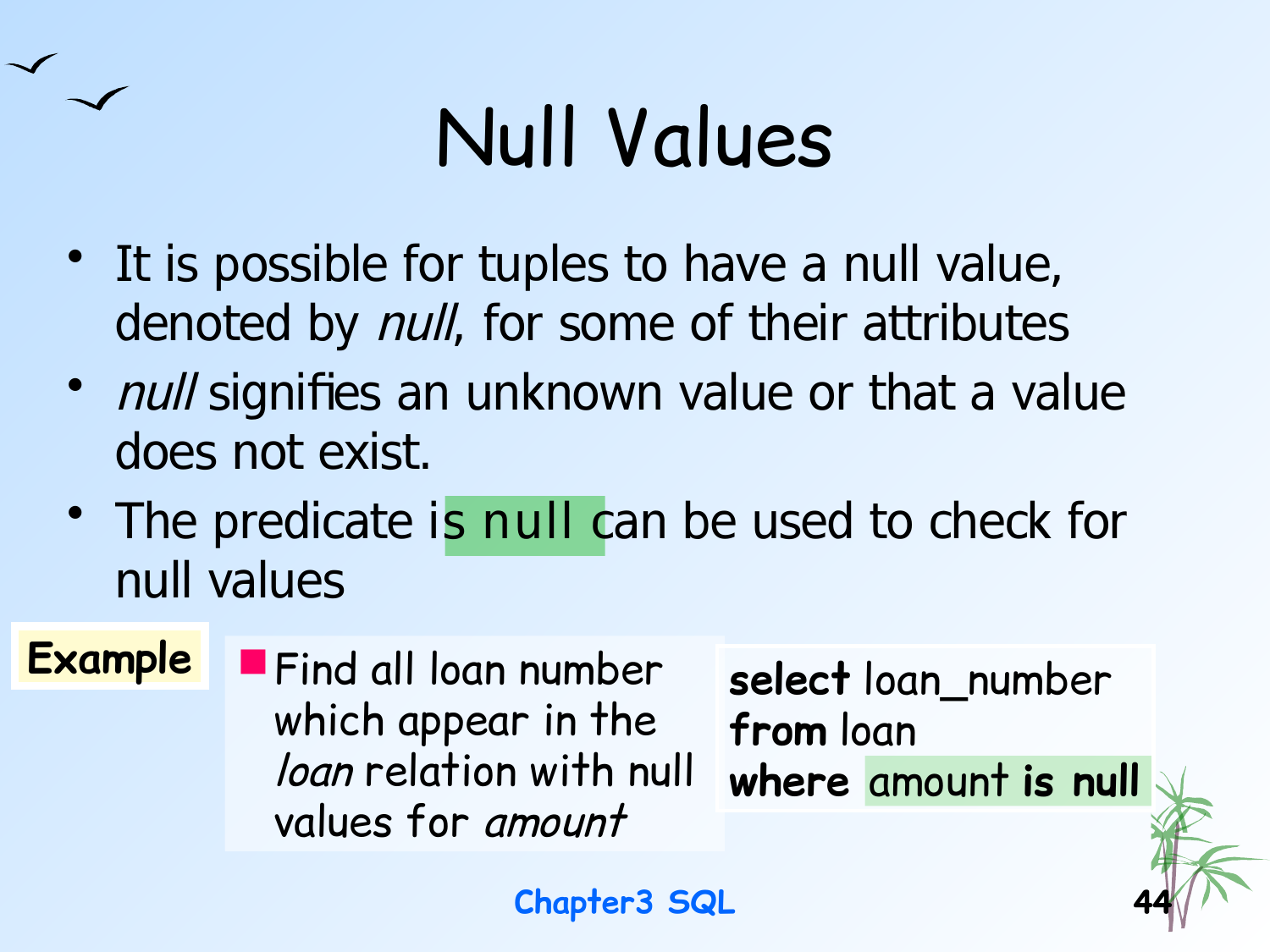

# Null Values
It is possible for tuples to have a null value, denoted by null, for some of their attributes
null signifies an unknown value or that a value does not exist.
The predicate is null can be used to check for null values

Example
Find all loan number which appear in the loan relation with null values for amount
select loan_number
from loan
where amount is null

Chapter3 SQL
44